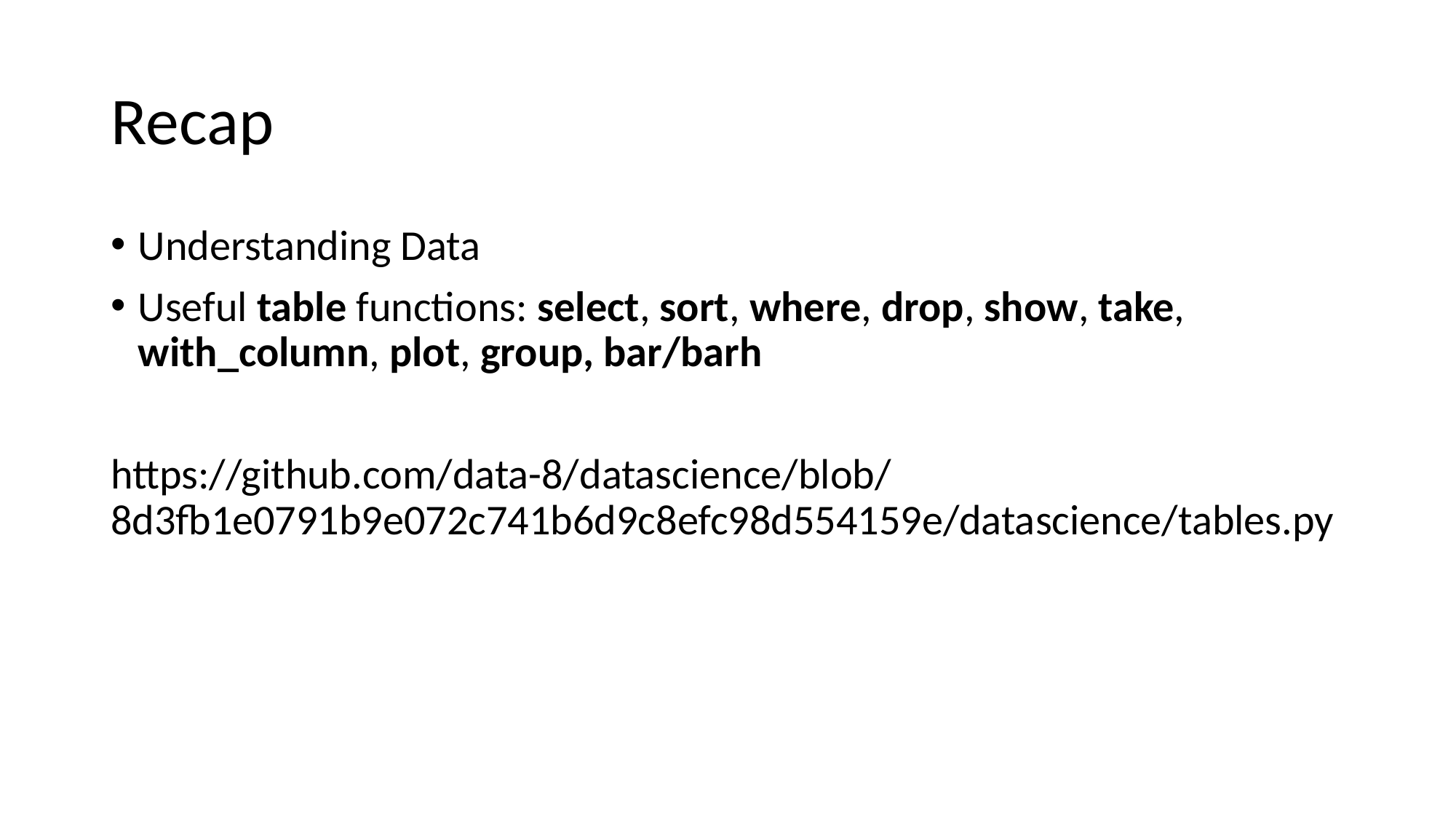

# Recap
Understanding Data
Useful table functions: select, sort, where, drop, show, take, with_column, plot, group, bar/barh

https://github.com/data-8/datascience/blob/8d3fb1e0791b9e072c741b6d9c8efc98d554159e/datascience/tables.py